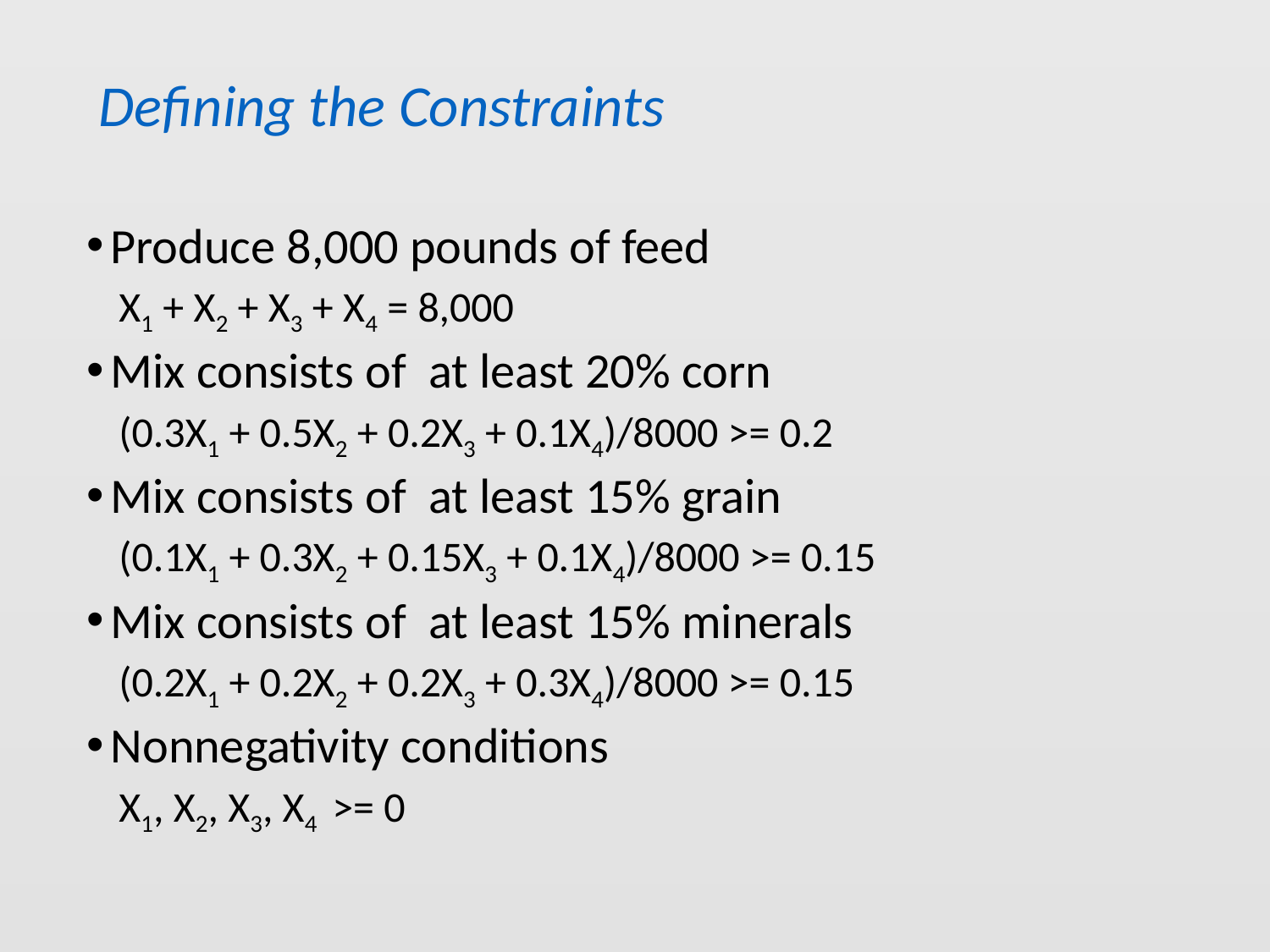

# Defining the Constraints
Produce 8,000 pounds of feed
X1 + X2 + X3 + X4 = 8,000
Mix consists of  at least 20% corn
(0.3X1 + 0.5X2 + 0.2X3 + 0.1X4)/8000 >= 0.2
Mix consists of  at least 15% grain
(0.1X1 + 0.3X2 + 0.15X3 + 0.1X4)/8000 >= 0.15
Mix consists of  at least 15% minerals
(0.2X1 + 0.2X2 + 0.2X3 + 0.3X4)/8000 >= 0.15
Nonnegativity conditions
X1, X2, X3, X4  >= 0